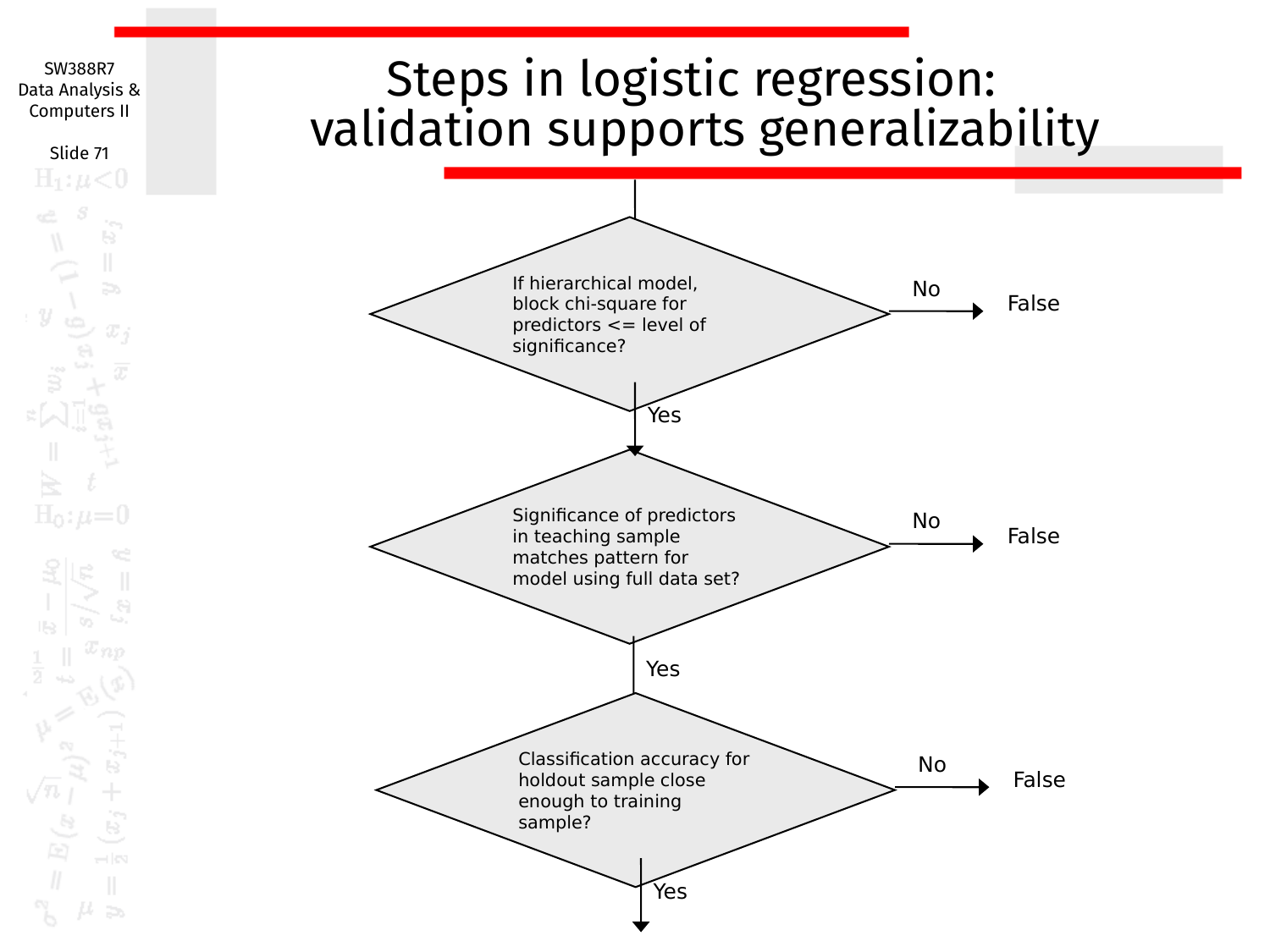

SW388R7
Data Analysis & Computers II

Slide 71
# Steps in logistic regression: validation supports generalizability

If hierarchical model, block chi-square for predictors <= level of significance?
No

False

Yes
Significance of predictors in teaching sample matches pattern for model using full data set?
No

False

Yes
Classification accuracy for holdout sample close enough to training sample?
No

False

Yes